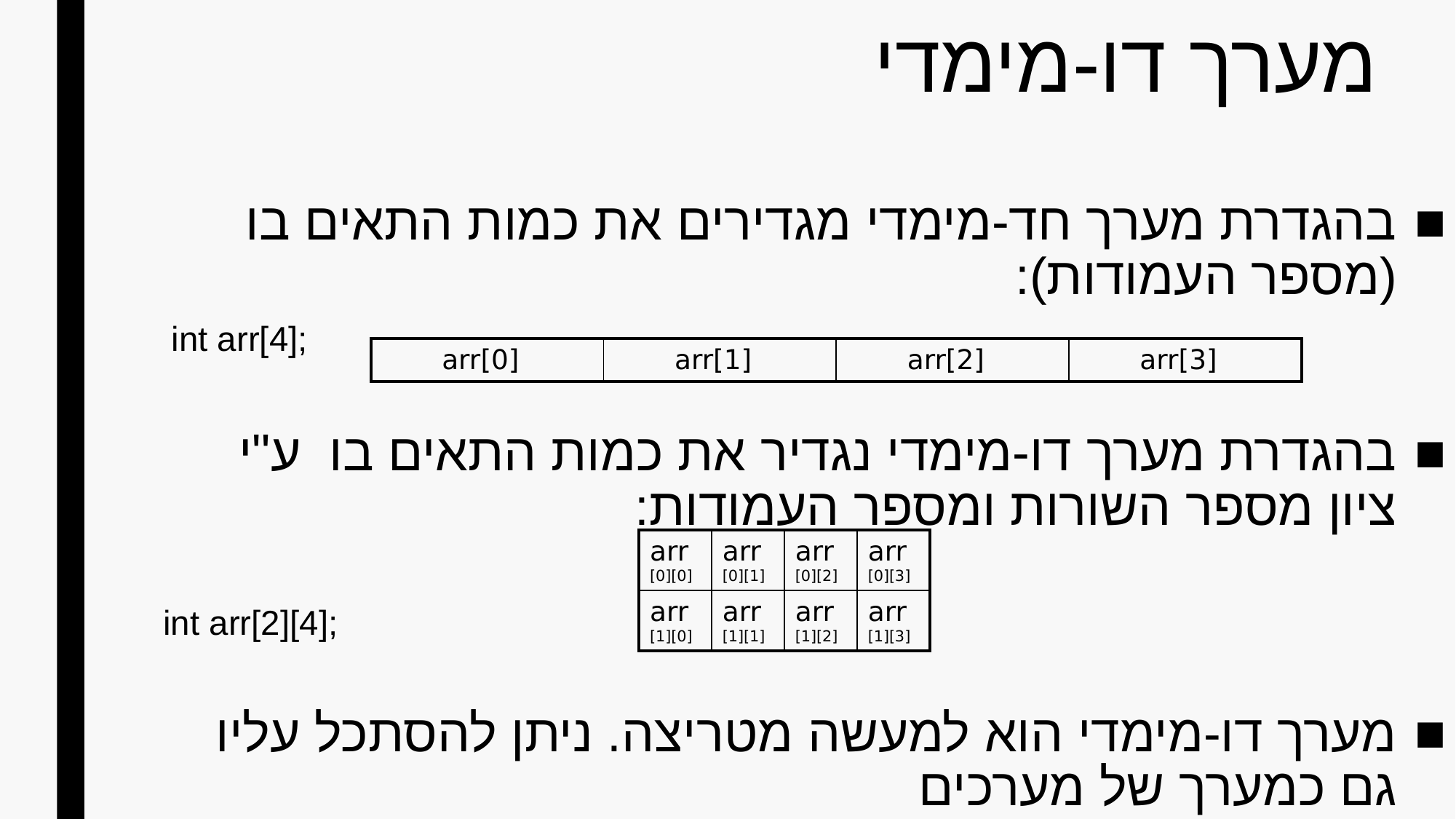

# מערך דו-מימדי
בהגדרת מערך חד-מימדי מגדירים את כמות התאים בו (מספר העמודות):
 int arr[4];

בהגדרת מערך דו-מימדי נגדיר את כמות התאים בו  ע"י ציון מספר השורות ומספר העמודות:

int arr[2][4];

מערך דו-מימדי הוא למעשה מטריצה. ניתן להסתכל עליו גם כמערך של מערכים

| arr[0] | arr[1] | arr[2] | arr[3] |
| --- | --- | --- | --- |
| arr [0][0] | arr [0][1] | arr [0][2] | arr [0][3] |
| --- | --- | --- | --- |
| arr [1][0] | arr [1][1] | arr [1][2] | arr [1][3] |